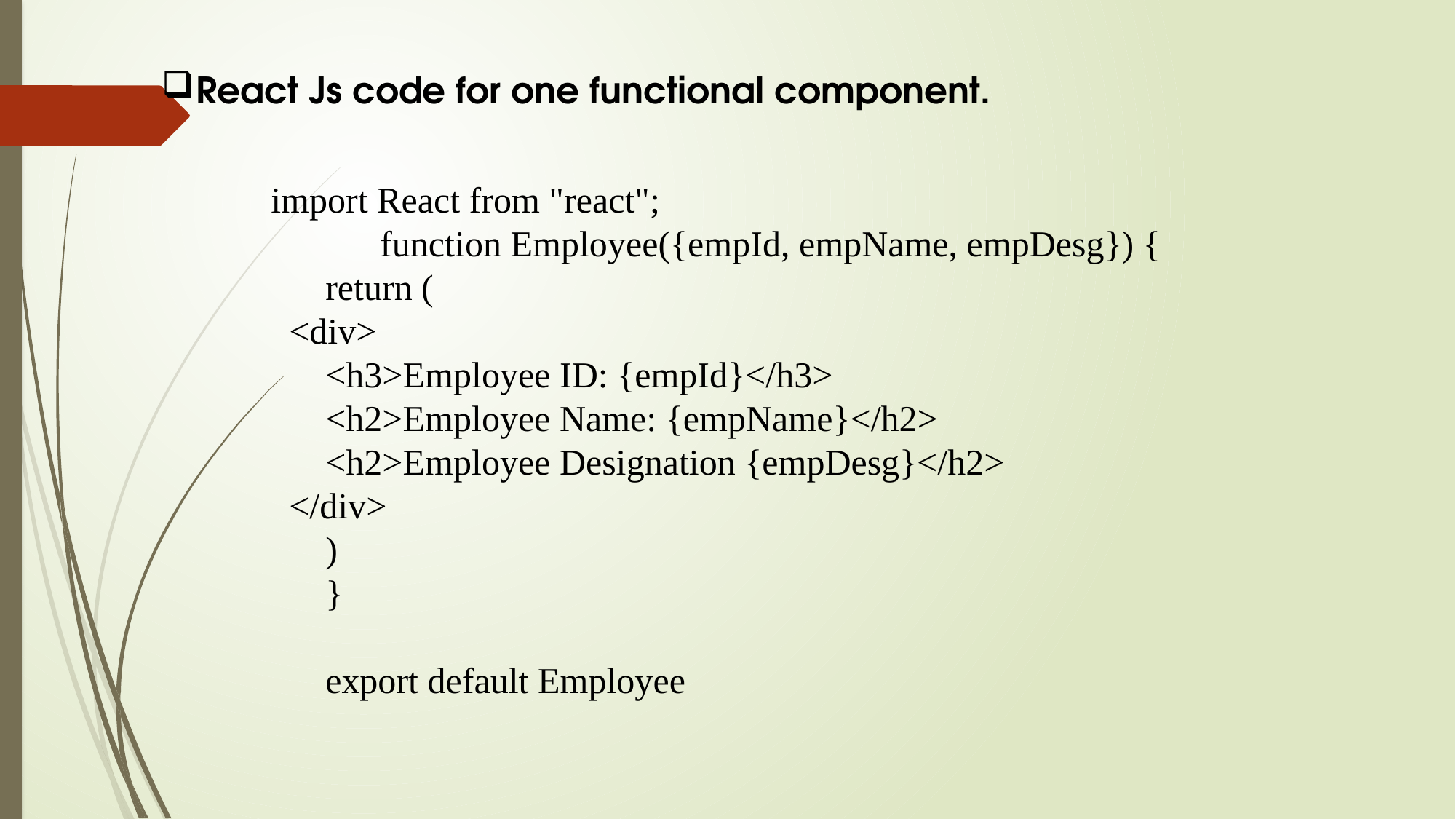

React Js code for one functional component.

	import React from "react";
		function Employee({empId, empName, empDesg}) {
    	return (
        <div>
            <h3>Employee ID: {empId}</h3>
            <h2>Employee Name: {empName}</h2>
            <h2>Employee Designation {empDesg}</h2>
        </div>
    	)
	}

	export default Employee